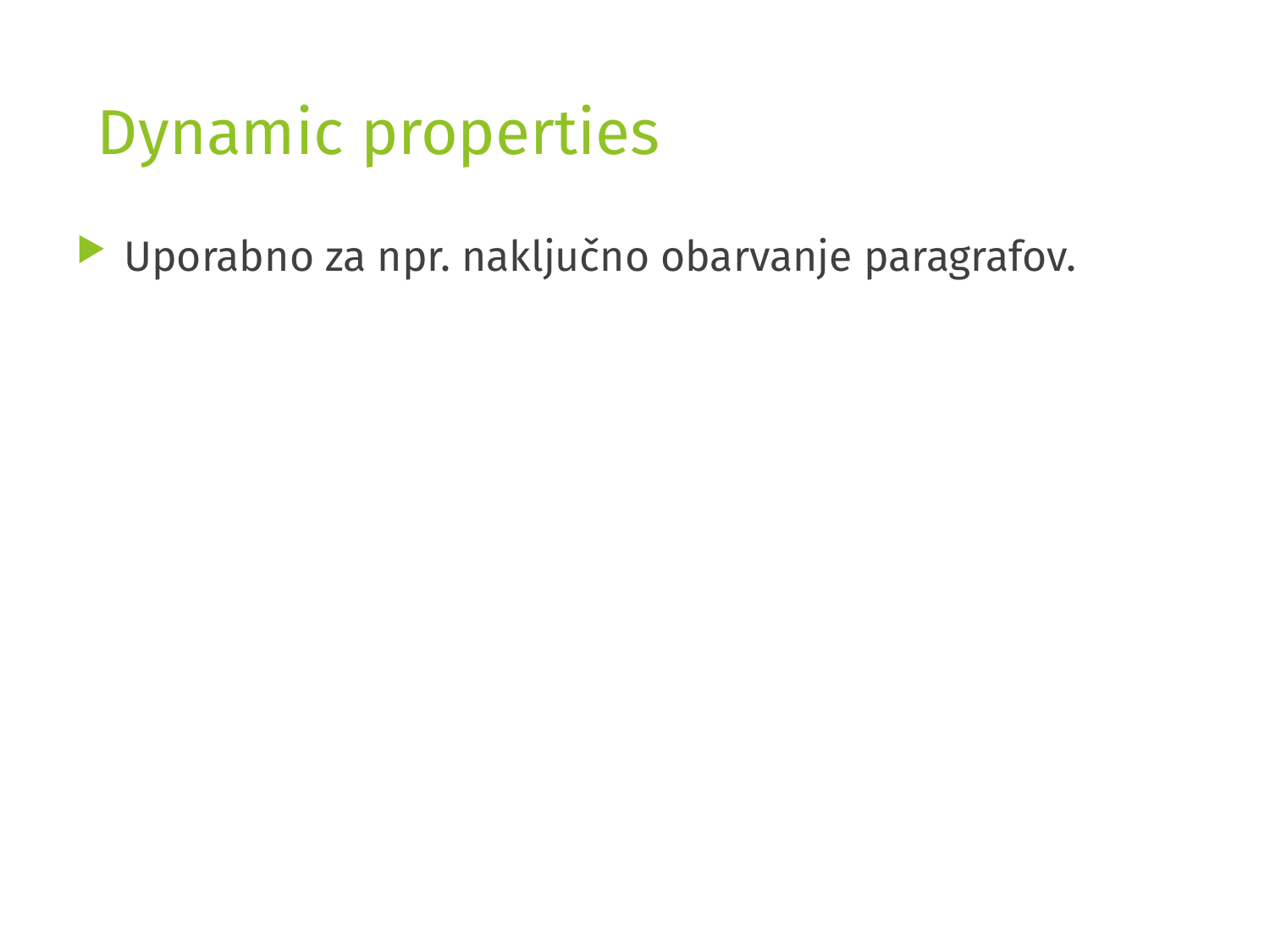

# Dynamic properties
Uporabno za npr. naključno obarvanje paragrafov.